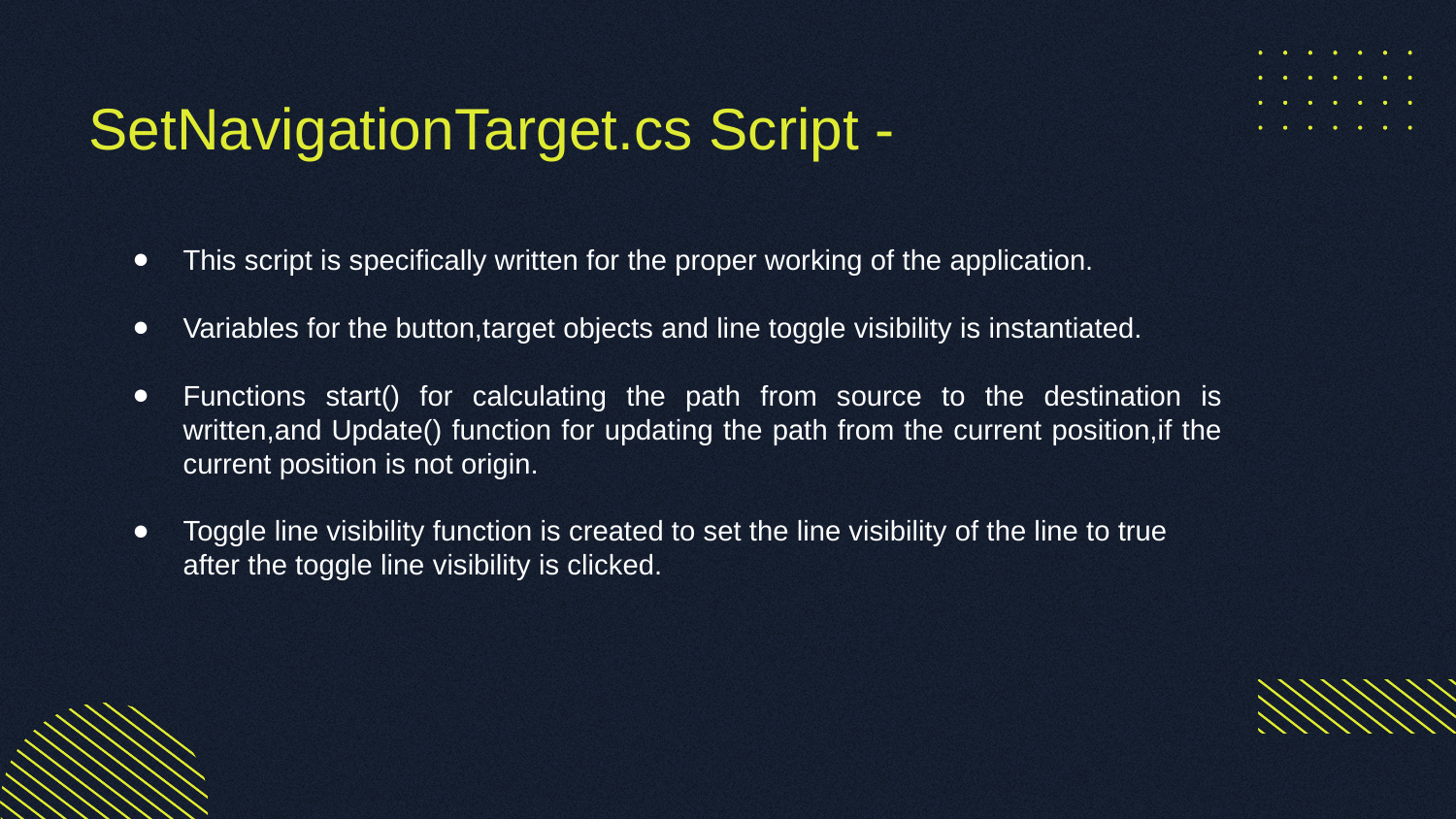

SetNavigationTarget.cs Script -
This script is specifically written for the proper working of the application.

Variables for the button,target objects and line toggle visibility is instantiated.

Functions start() for calculating the path from source to the destination is written,and Update() function for updating the path from the current position,if the current position is not origin.

Toggle line visibility function is created to set the line visibility of the line to true after the toggle line visibility is clicked.